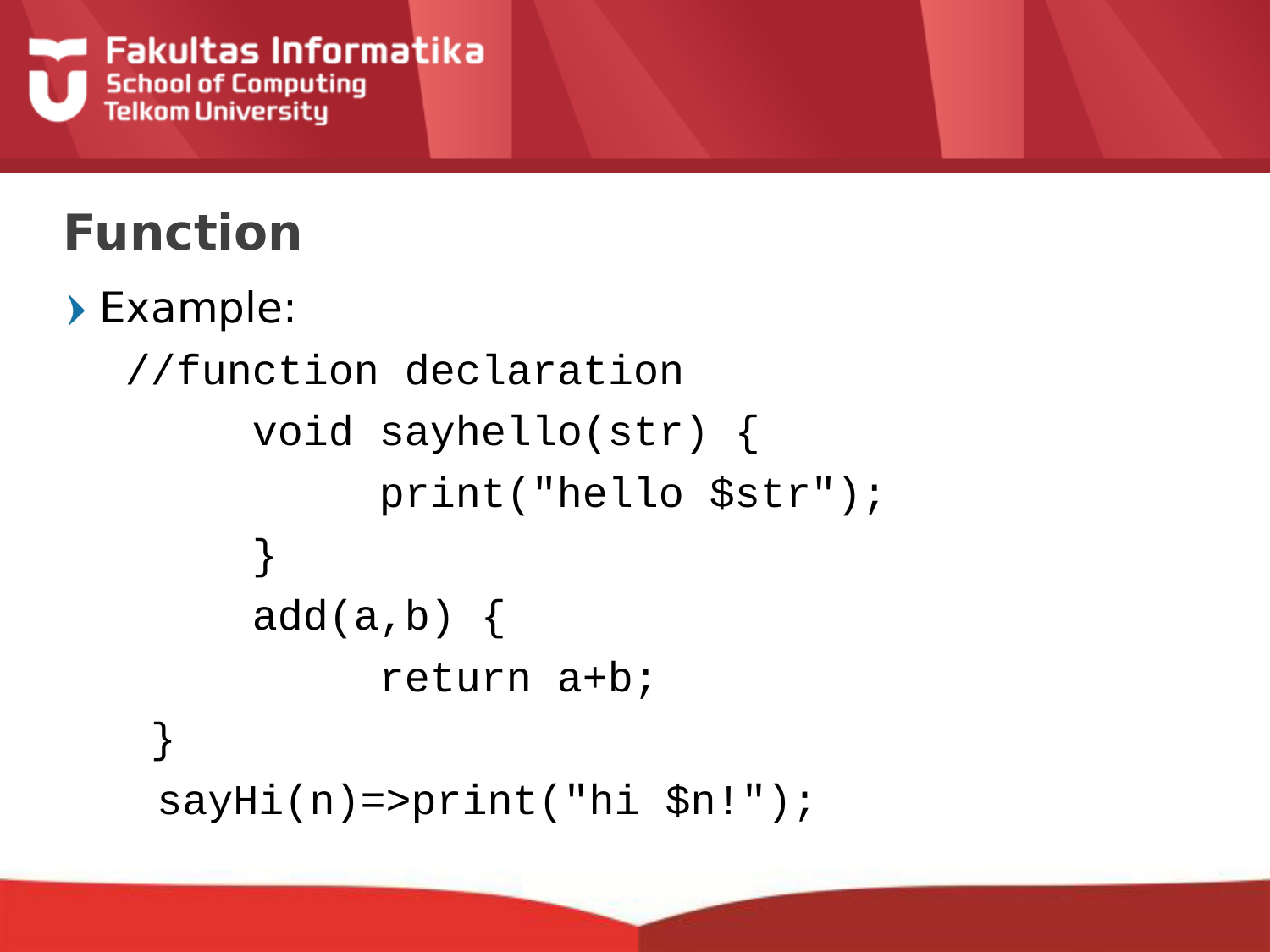

# Function
Example:
	//function declaration
	 	void sayhello(str) {
			print("hello $str");
		}
		add(a,b) {
			return a+b;
	 }
  sayHi(n)=>print("hi $n!");